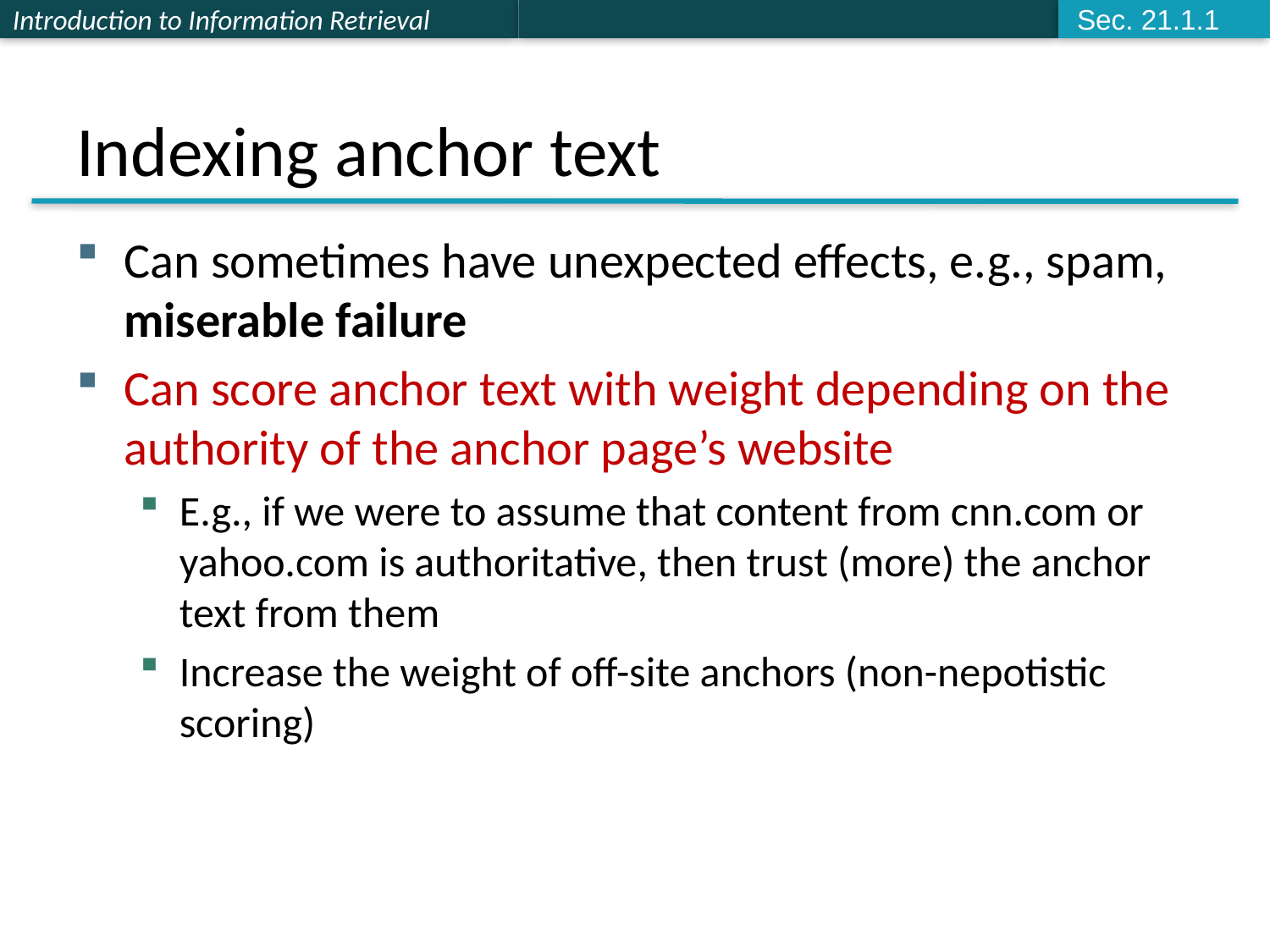

Sec. 21.1.1
# Indexing anchor text
Can sometimes have unexpected effects, e.g., spam, miserable failure
Can score anchor text with weight depending on the authority of the anchor page’s website
E.g., if we were to assume that content from cnn.com or yahoo.com is authoritative, then trust (more) the anchor text from them
Increase the weight of off-site anchors (non-nepotistic scoring)